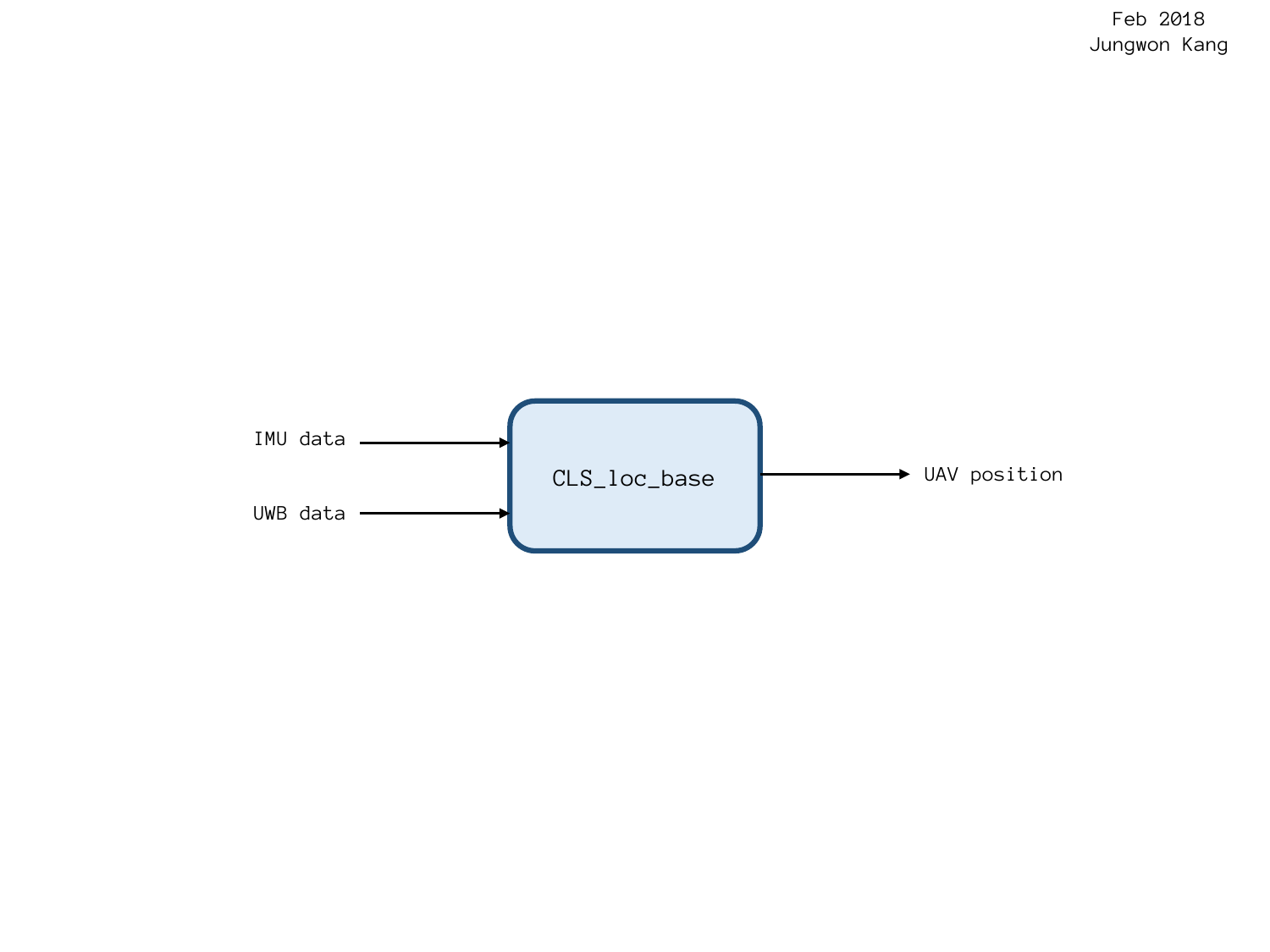

Feb 2018
Jungwon Kang
IMU data
CLS_loc_base
UAV position
UWB data